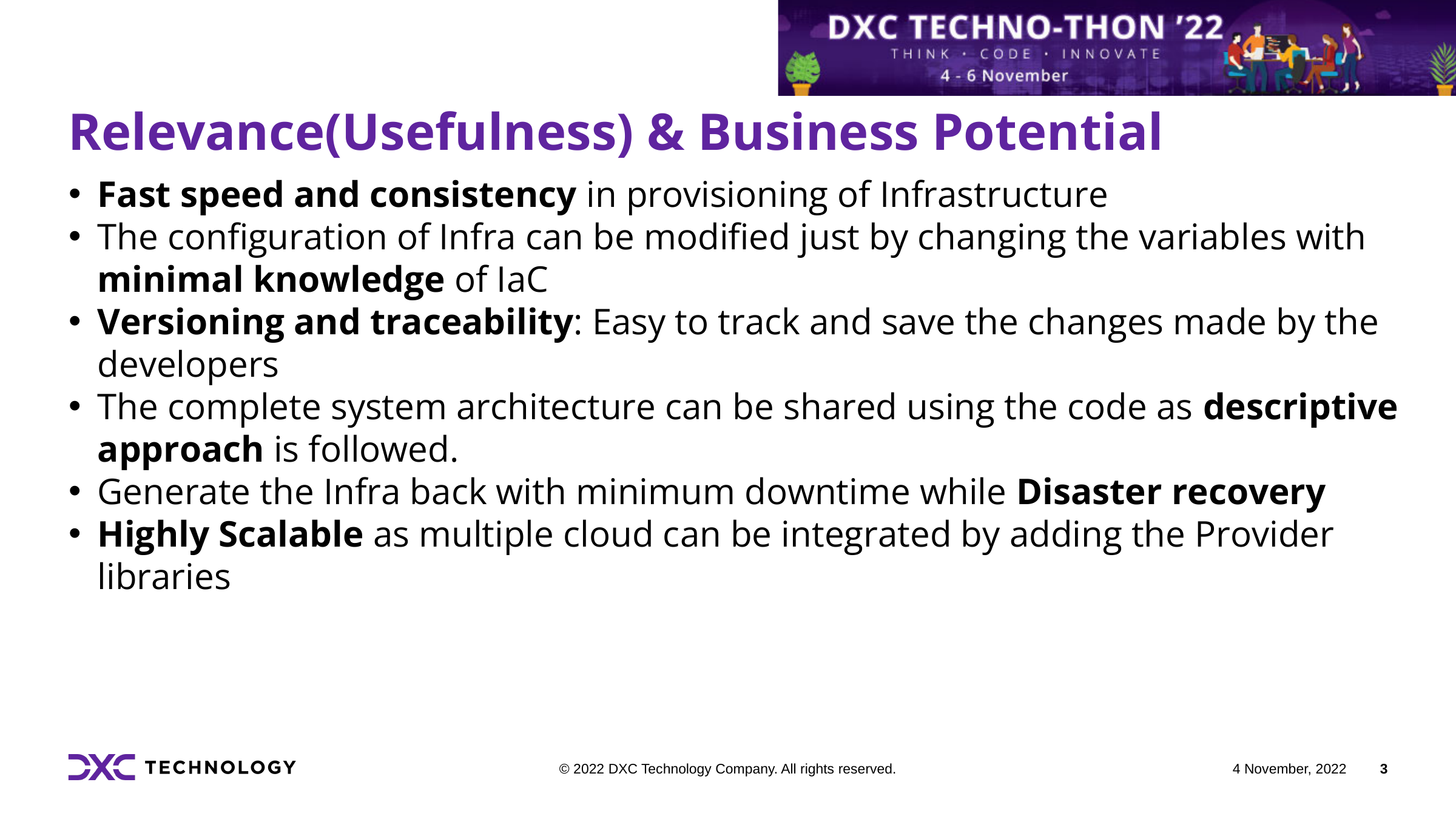

# Relevance(Usefulness) & Business Potential
Fast speed and consistency in provisioning of Infrastructure
The configuration of Infra can be modified just by changing the variables with minimal knowledge of IaC
Versioning and traceability: Easy to track and save the changes made by the developers
The complete system architecture can be shared using the code as descriptive approach is followed.
Generate the Infra back with minimum downtime while Disaster recovery
Highly Scalable as multiple cloud can be integrated by adding the Provider libraries